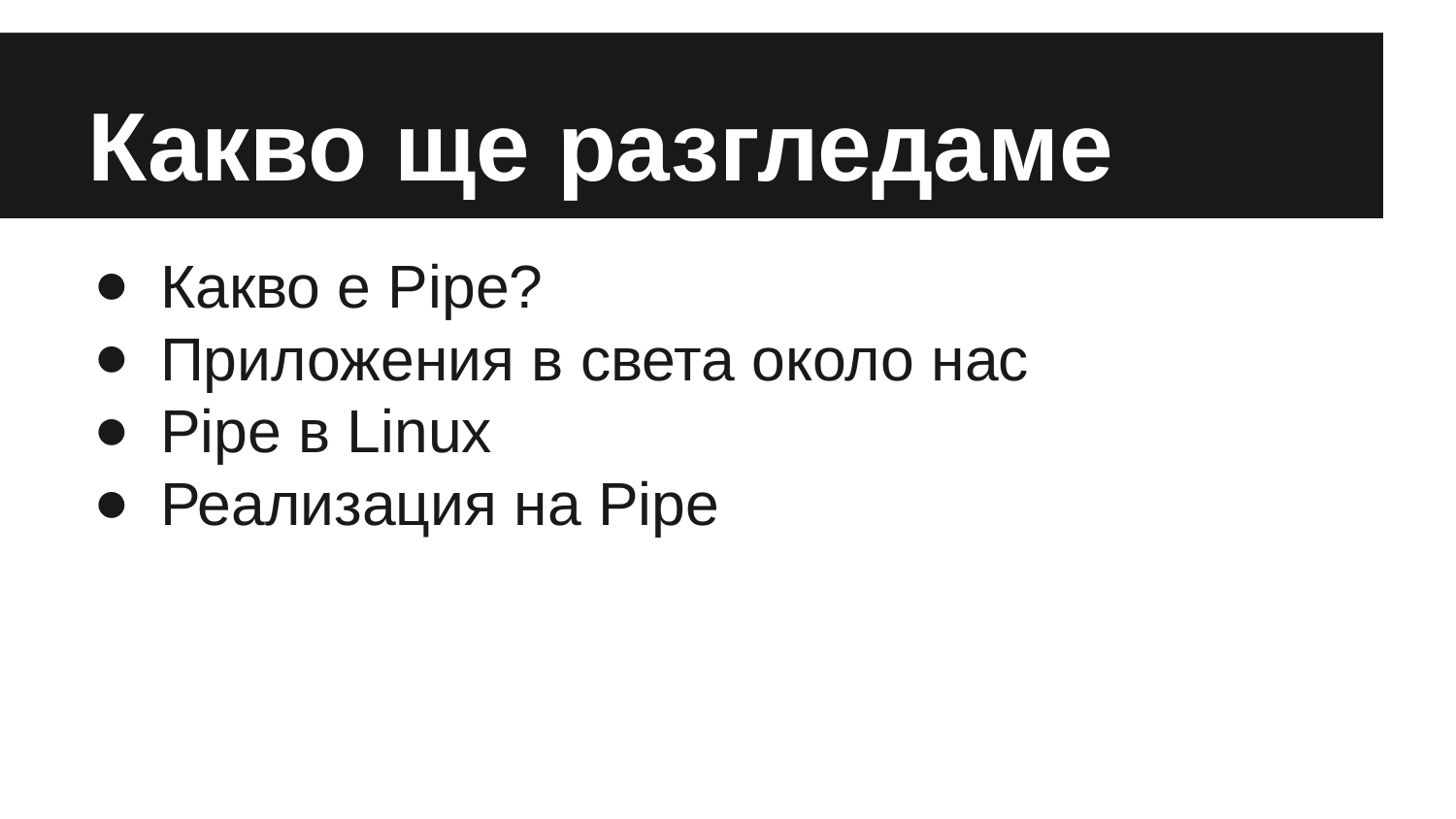

# Какво ще разгледаме
Какво е Pipe?
Приложения в света около нас
Pipe в Linux
Реализация на Pipe